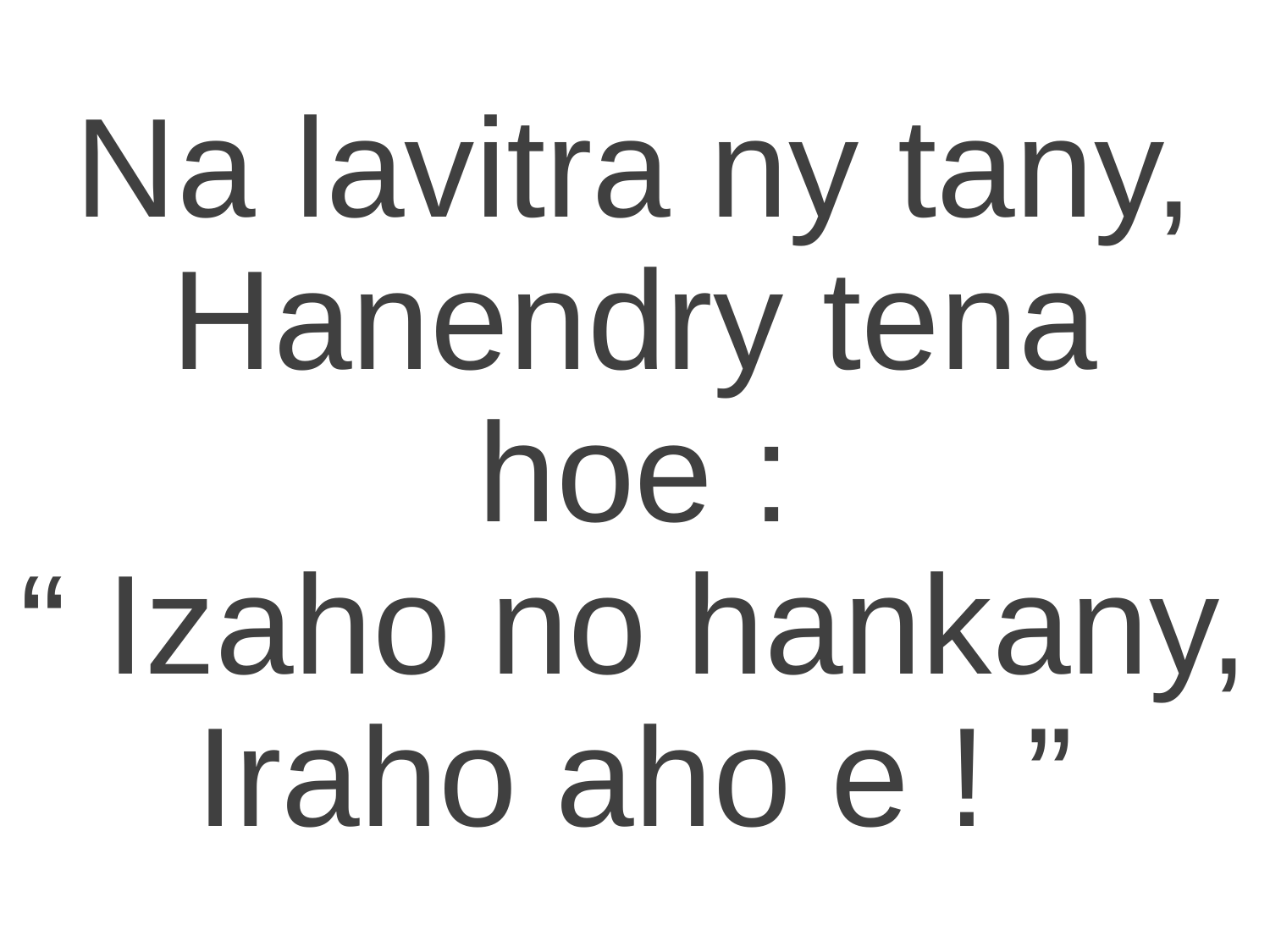

Na lavitra ny tany,
Hanendry tena hoe :
“ Izaho no hankany,
Iraho aho e ! ”